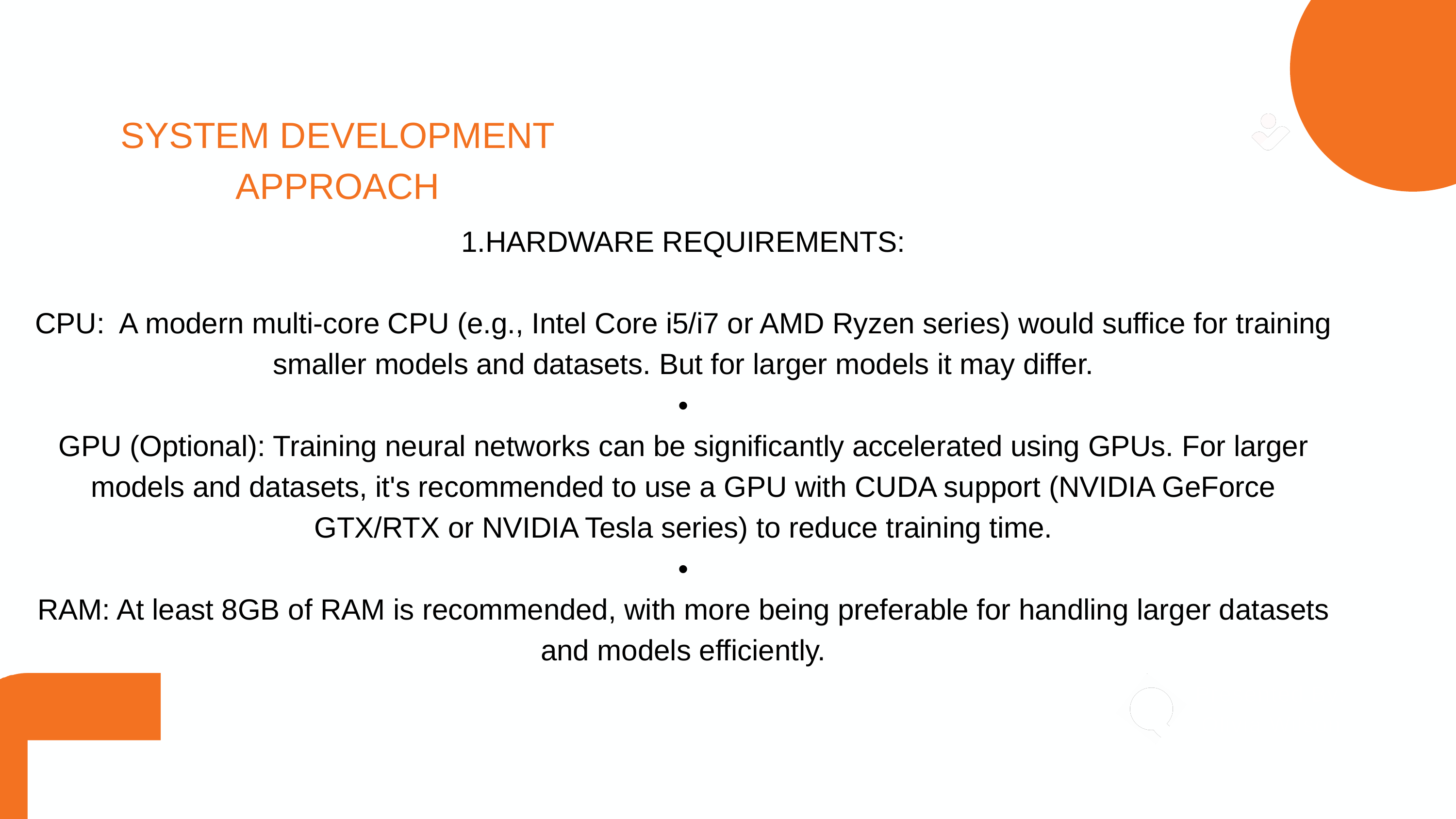

SYSTEM DEVELOPMENT APPROACH

1.HARDWARE REQUIREMENTS:

CPU:  A modern multi-core CPU (e.g., Intel Core i5/i7 or AMD Ryzen series) would suffice for training smaller models and datasets. But for larger models it may differ.
•
GPU (Optional): Training neural networks can be significantly accelerated using GPUs. For larger models and datasets, it's recommended to use a GPU with CUDA support (NVIDIA GeForce GTX/RTX or NVIDIA Tesla series) to reduce training time.
•
RAM: At least 8GB of RAM is recommended, with more being preferable for handling larger datasets and models efficiently.

Presented By: Olivia Wilson